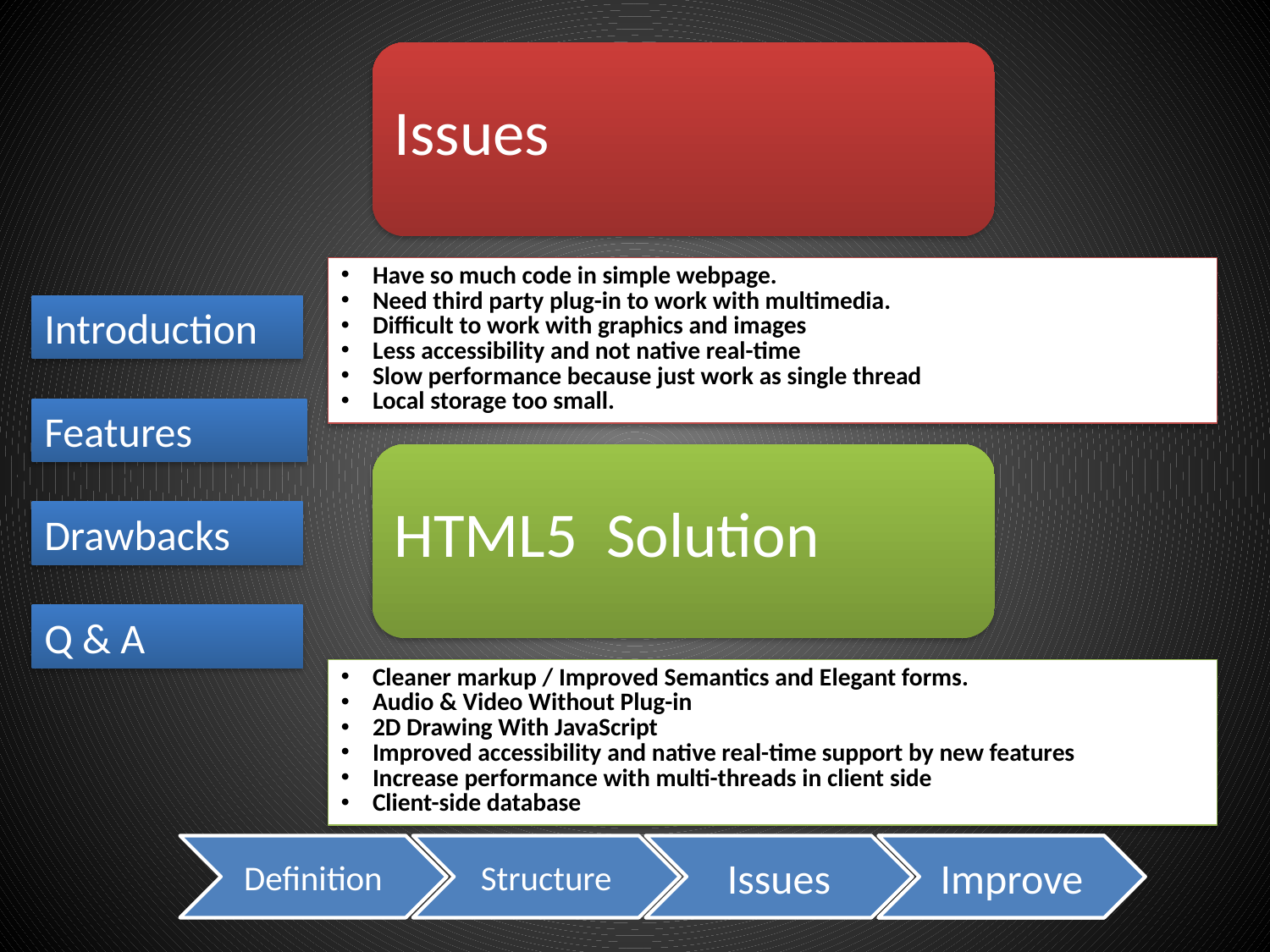

HTML5  Solution
Cleaner markup / Improved Semantics and Elegant forms.
Have so much code in simple webpage.
Issues
Need third party plug-in to work with multimedia.
Difficult to work with graphics and images
Less accessibility and not native real-time
Slow performance because just work as single thread
Local storage too small.
Audio & Video Without Plug-in
2D Drawing With JavaScript
Improved accessibility and native real-time support by new features
Increase performance with multi-threads in client side
Client-side database
Introduction
Features
Drawbacks
Q & A
Definition
Structure
Issues
Improve
Improve